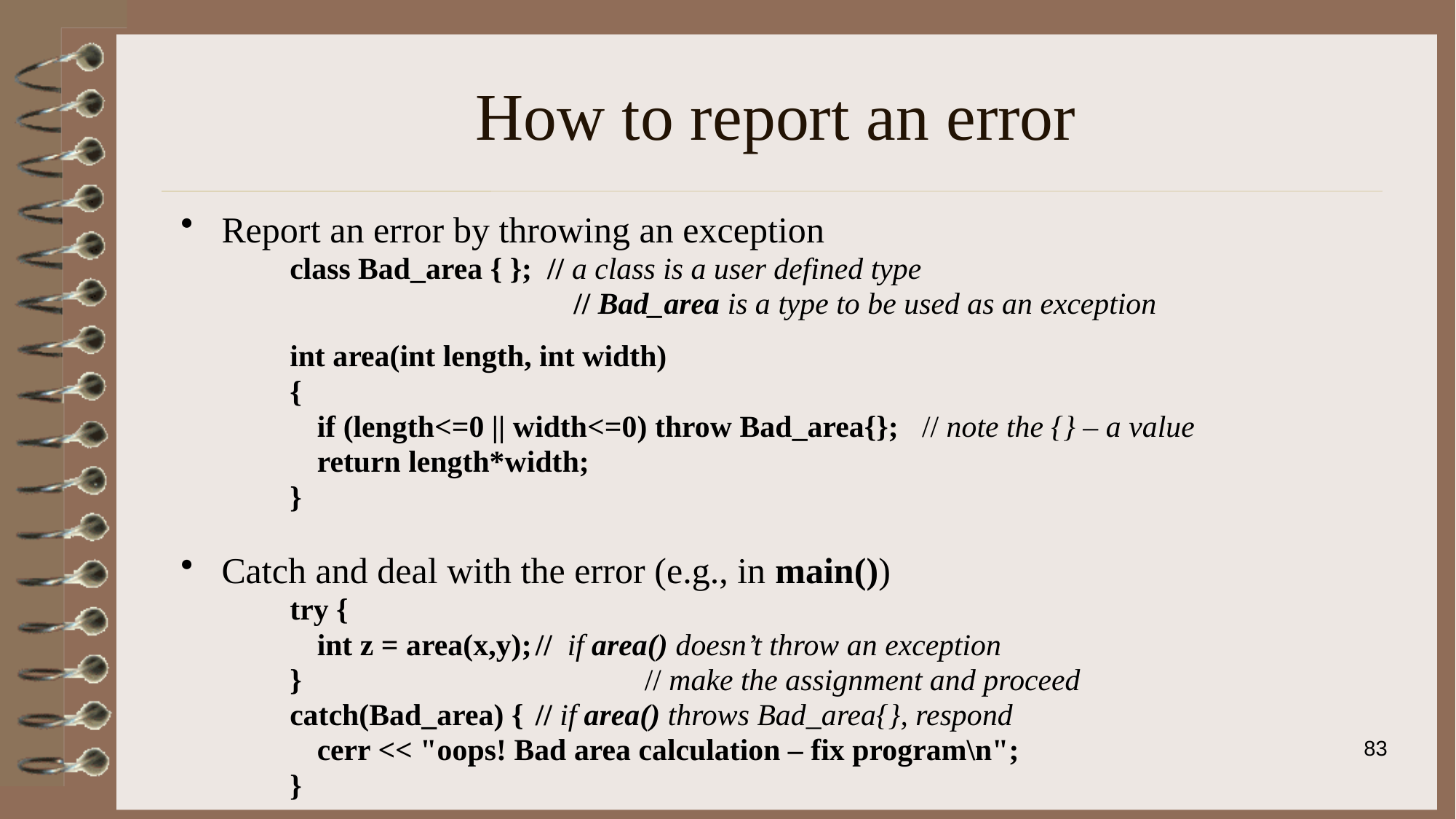

# How to report an error
Report an error by throwing an exception
class Bad_area { };  // a class is a user defined type
			     // Bad_area is a type to be used as an exception

int area(int length, int width)
{
	if (length<=0 || width<=0) throw Bad_area{};   // note the {} – a value
	return length*width;
}

Catch and deal with the error (e.g., in main())
try {
	int z = area(x,y);	//  if area() doesn’t throw an exception
} 				// make the assignment and proceed
catch(Bad_area) {	// if area() throws Bad_area{}, respond
	cerr << "oops! Bad area calculation – fix program\n";
}
83